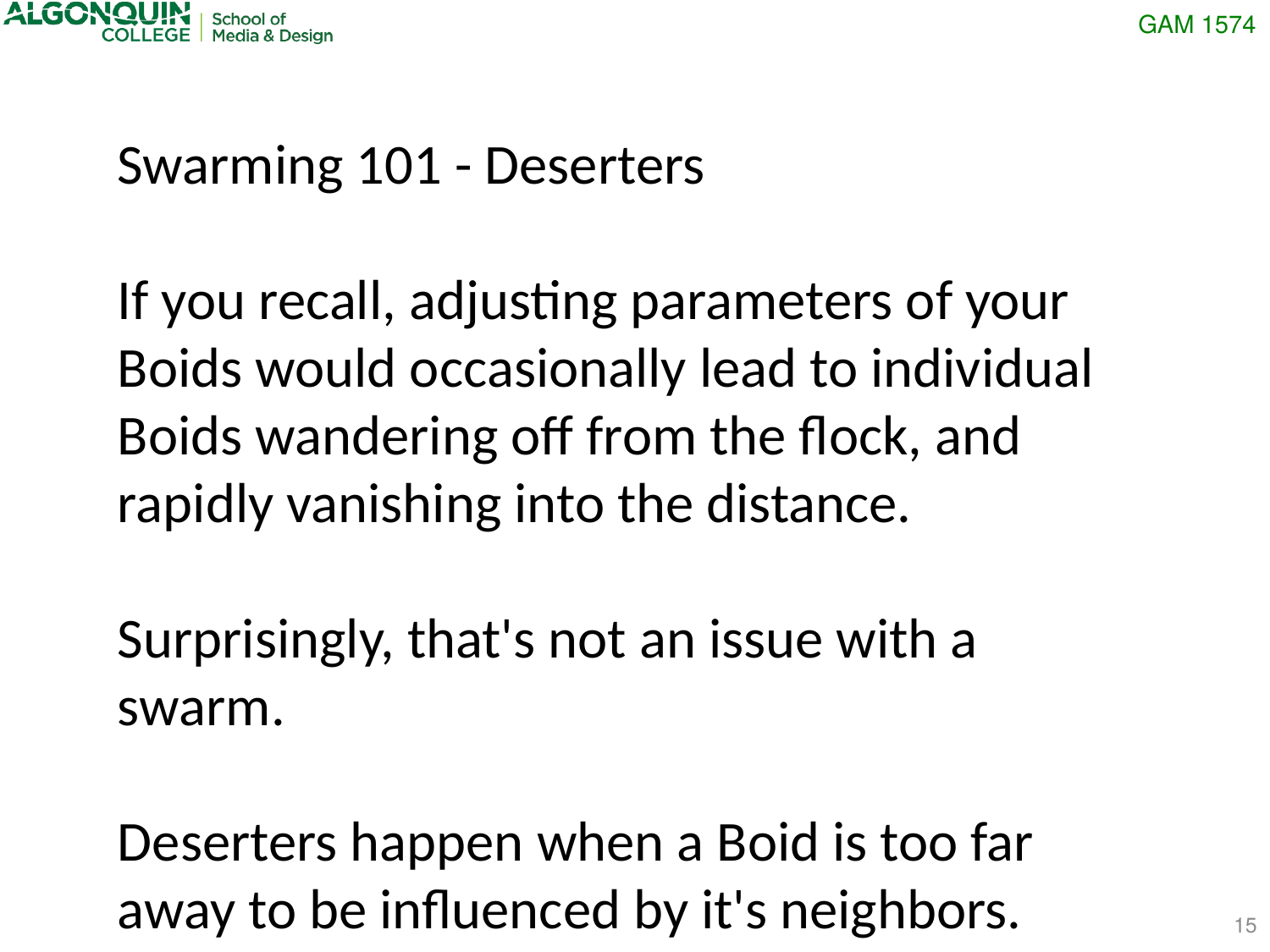

Swarming 101 - Deserters

If you recall, adjusting parameters of your Boids would occasionally lead to individual Boids wandering off from the flock, and rapidly vanishing into the distance.

Surprisingly, that's not an issue with a swarm.

Deserters happen when a Boid is too far away to be influenced by it's neighbors.
15